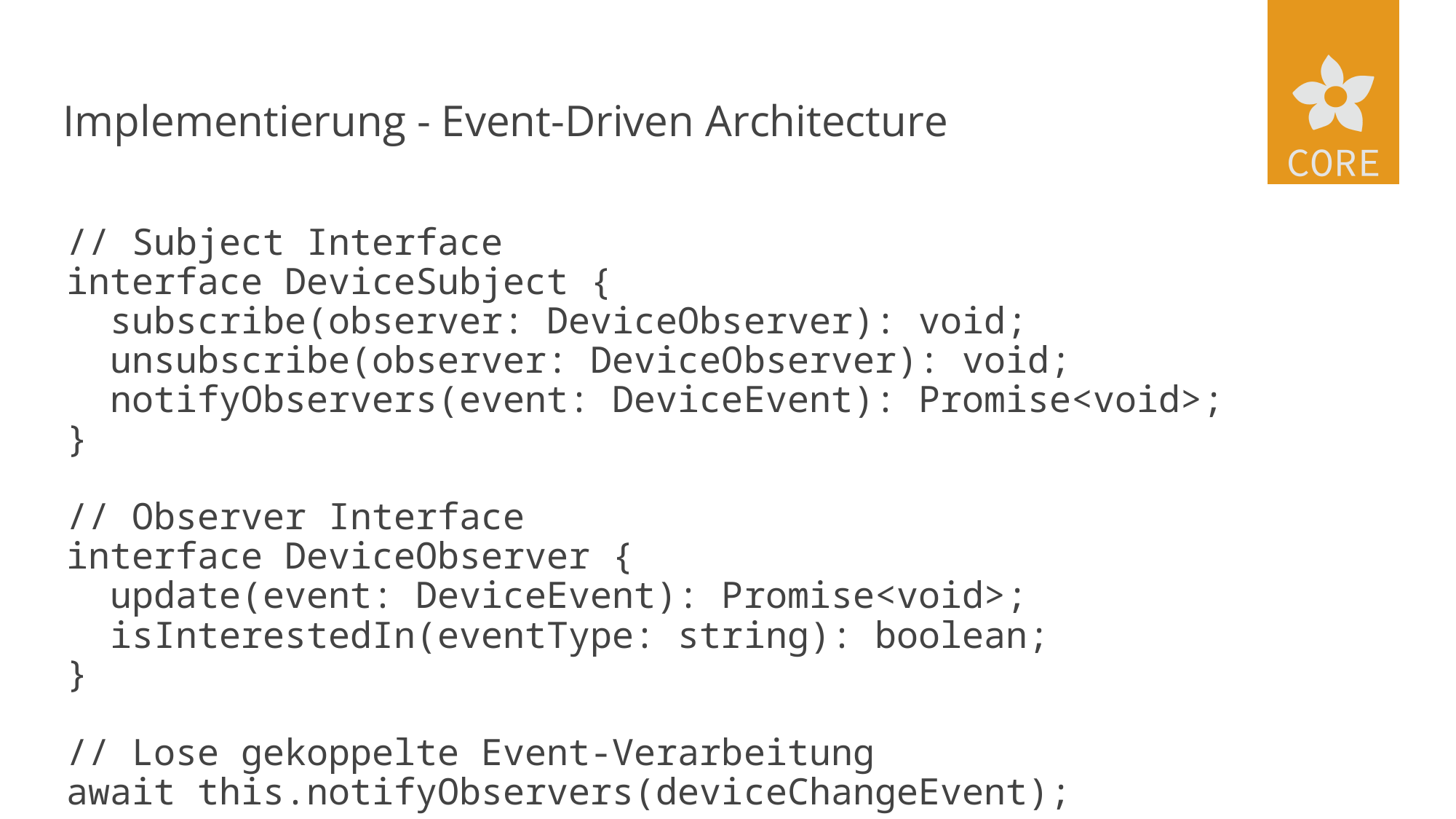

# Implementierung - Event-Driven Architecture
// Subject Interface
interface DeviceSubject {
  subscribe(observer: DeviceObserver): void;
  unsubscribe(observer: DeviceObserver): void;
  notifyObservers(event: DeviceEvent): Promise<void>;
}
// Observer Interface
interface DeviceObserver {
  update(event: DeviceEvent): Promise<void>;
  isInterestedIn(eventType: string): boolean;
}
// Lose gekoppelte Event-Verarbeitung
await this.notifyObservers(deviceChangeEvent);